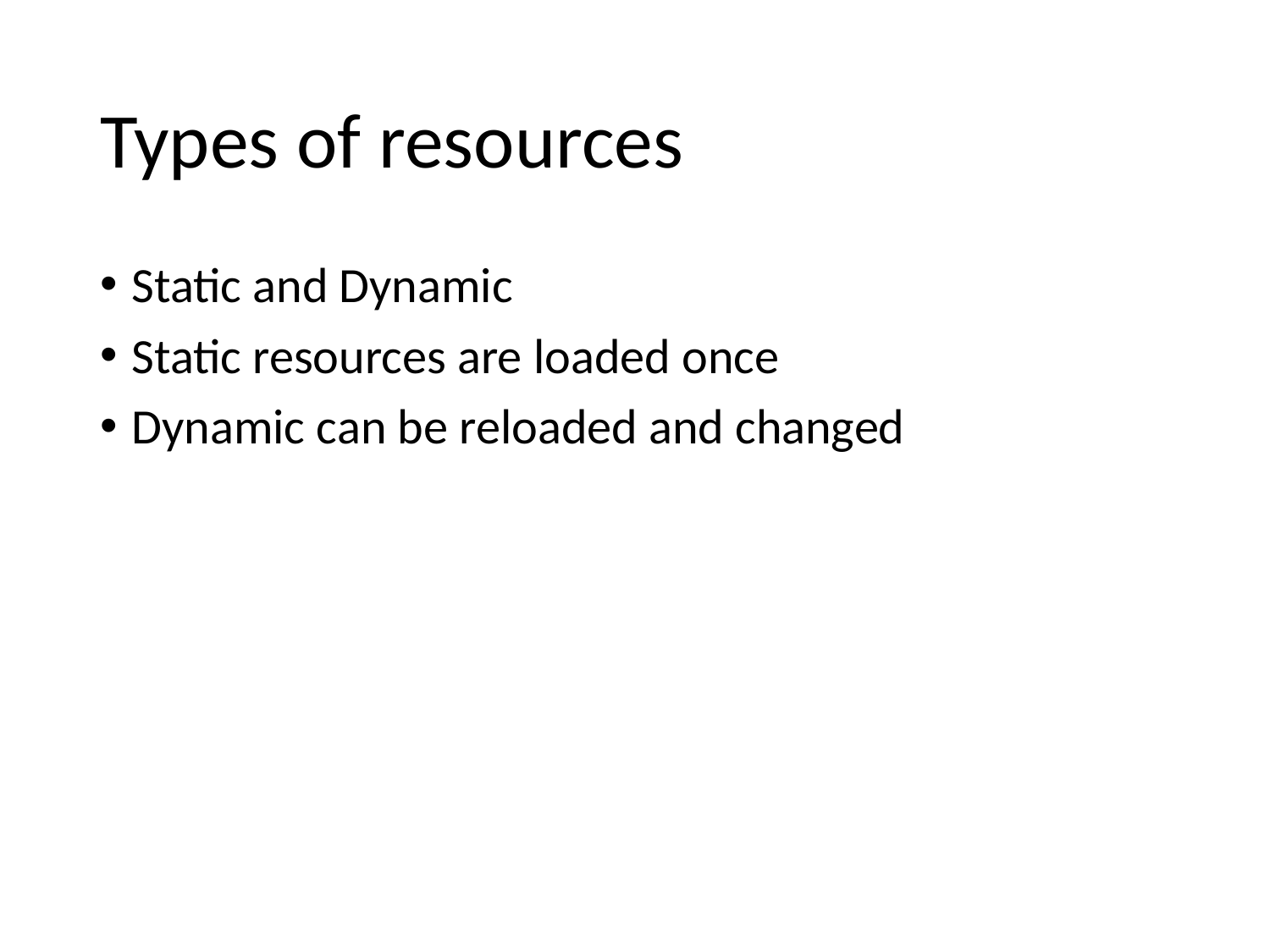

# Types of resources
Static and Dynamic
Static resources are loaded once
Dynamic can be reloaded and changed